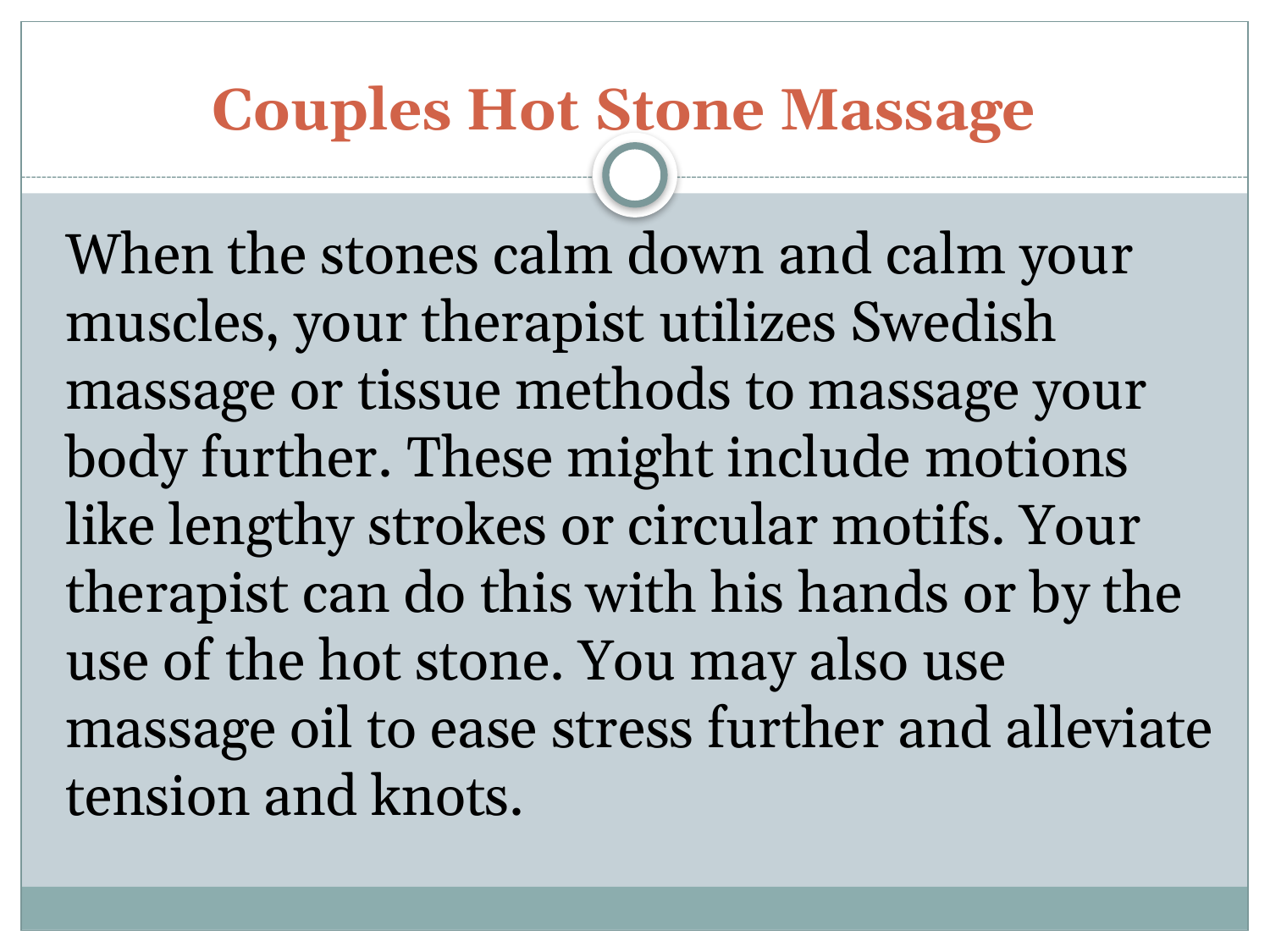

# Couples Hot Stone Massage
When the stones calm down and calm your muscles, your therapist utilizes Swedish massage or tissue methods to massage your body further. These might include motions like lengthy strokes or circular motifs. Your therapist can do this with his hands or by the use of the hot stone. You may also use massage oil to ease stress further and alleviate tension and knots.